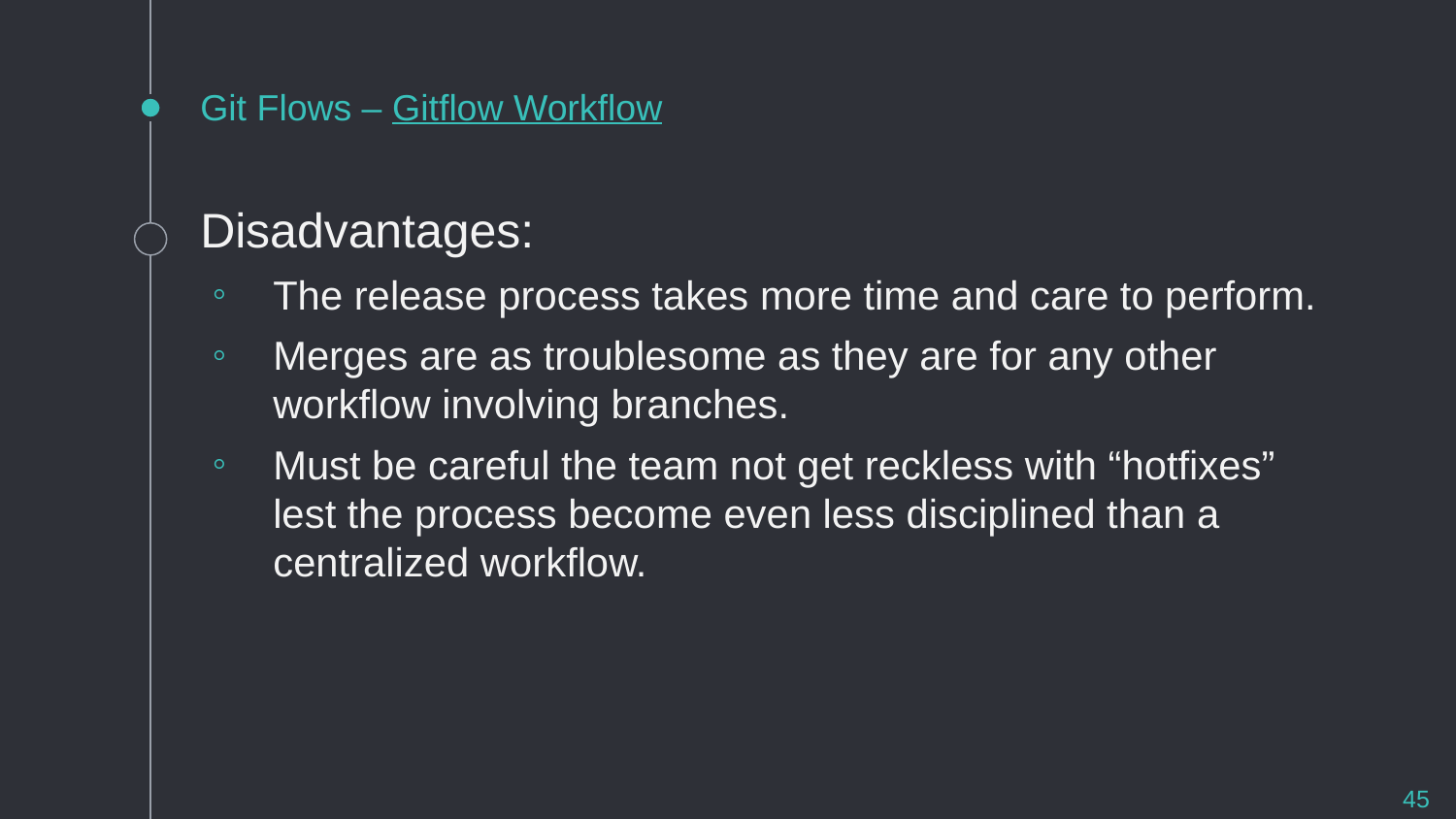

# Git Flows – Gitflow Workflow
Disadvantages:
The release process takes more time and care to perform.
Merges are as troublesome as they are for any other workflow involving branches.
Must be careful the team not get reckless with “hotfixes” lest the process become even less disciplined than a centralized workflow.

45